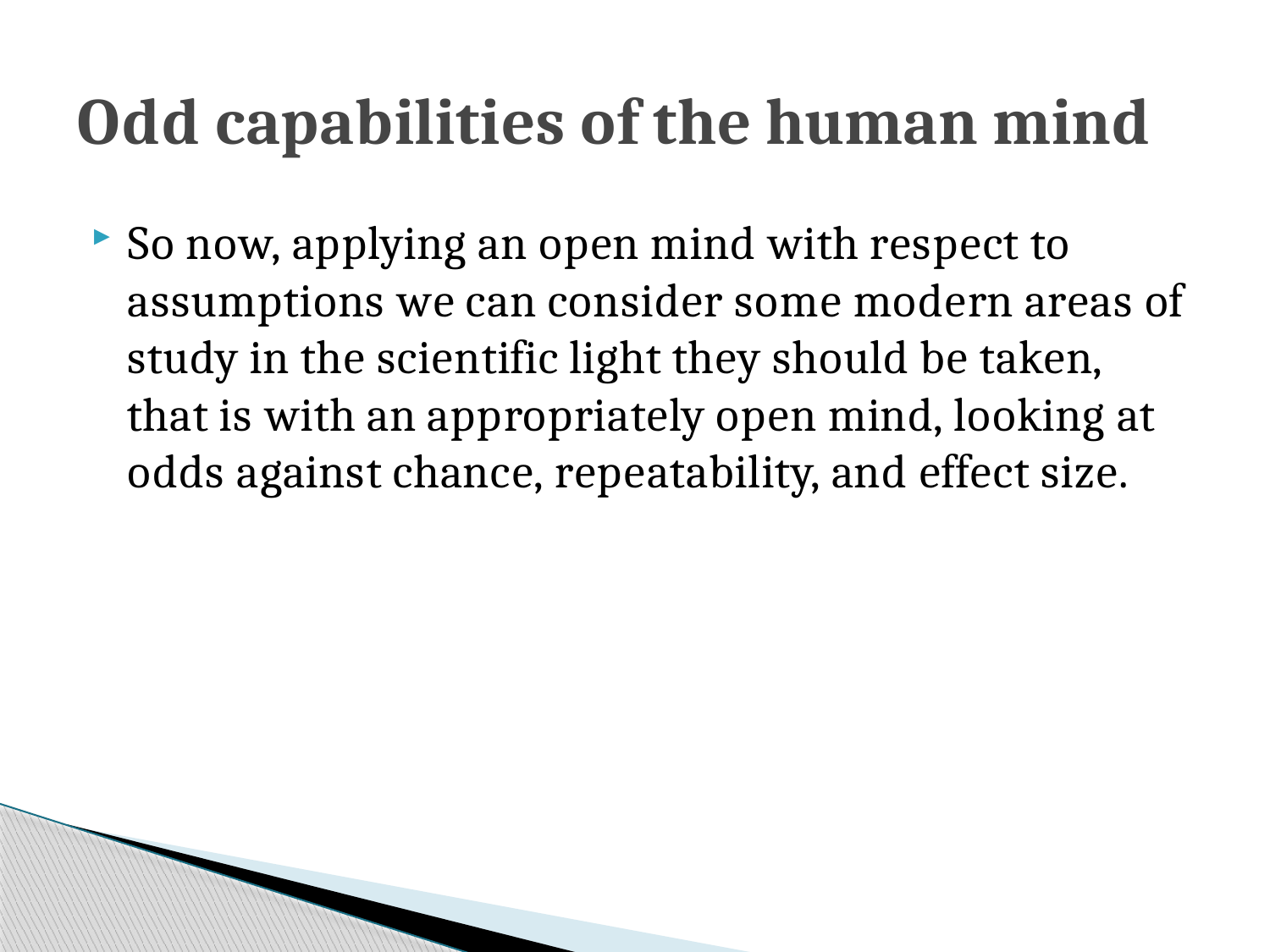

# Odd capabilities of the human mind
So now, applying an open mind with respect to assumptions we can consider some modern areas of study in the scientific light they should be taken, that is with an appropriately open mind, looking at odds against chance, repeatability, and effect size.